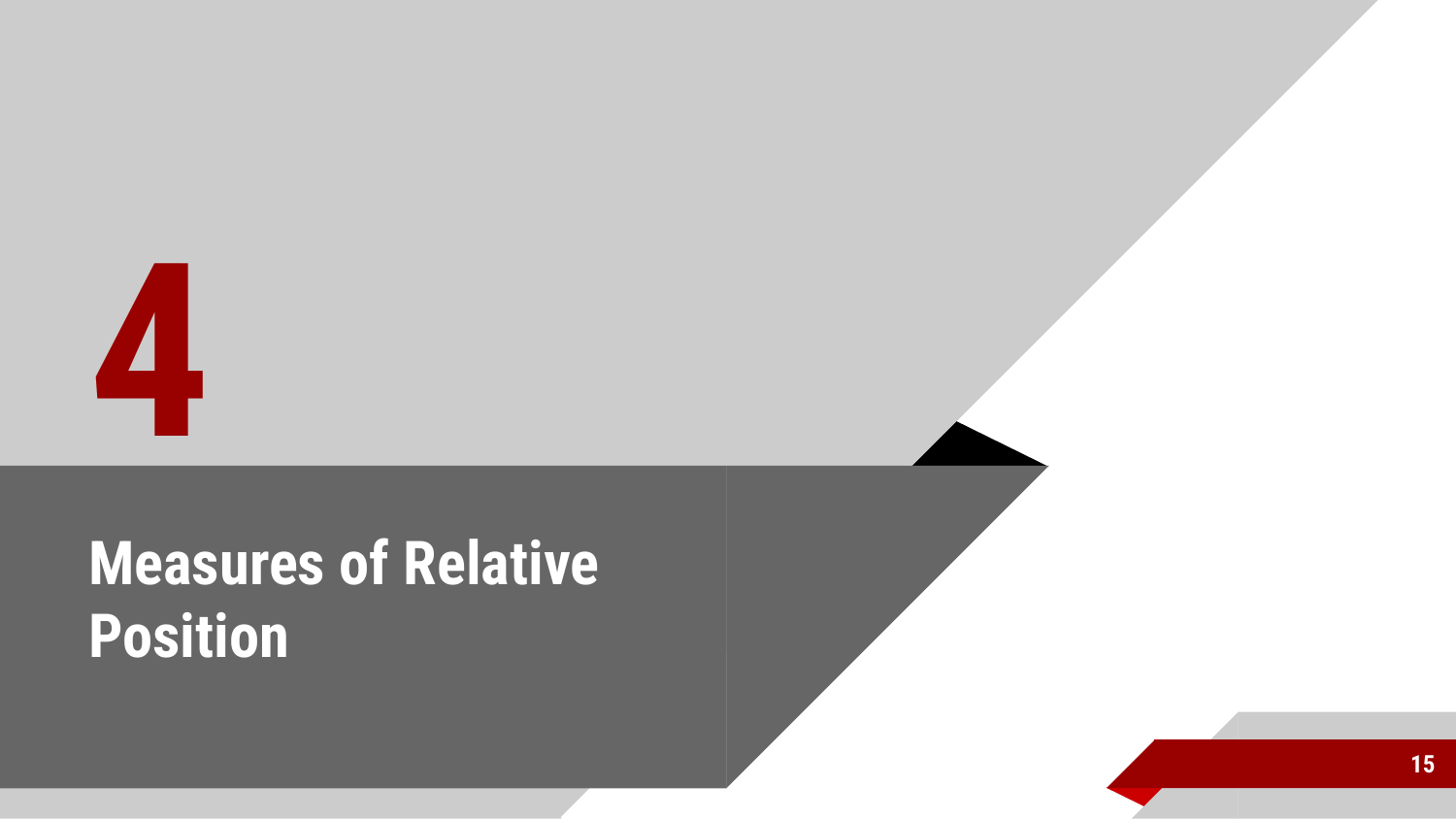

4
# Measures of Relative Position
15